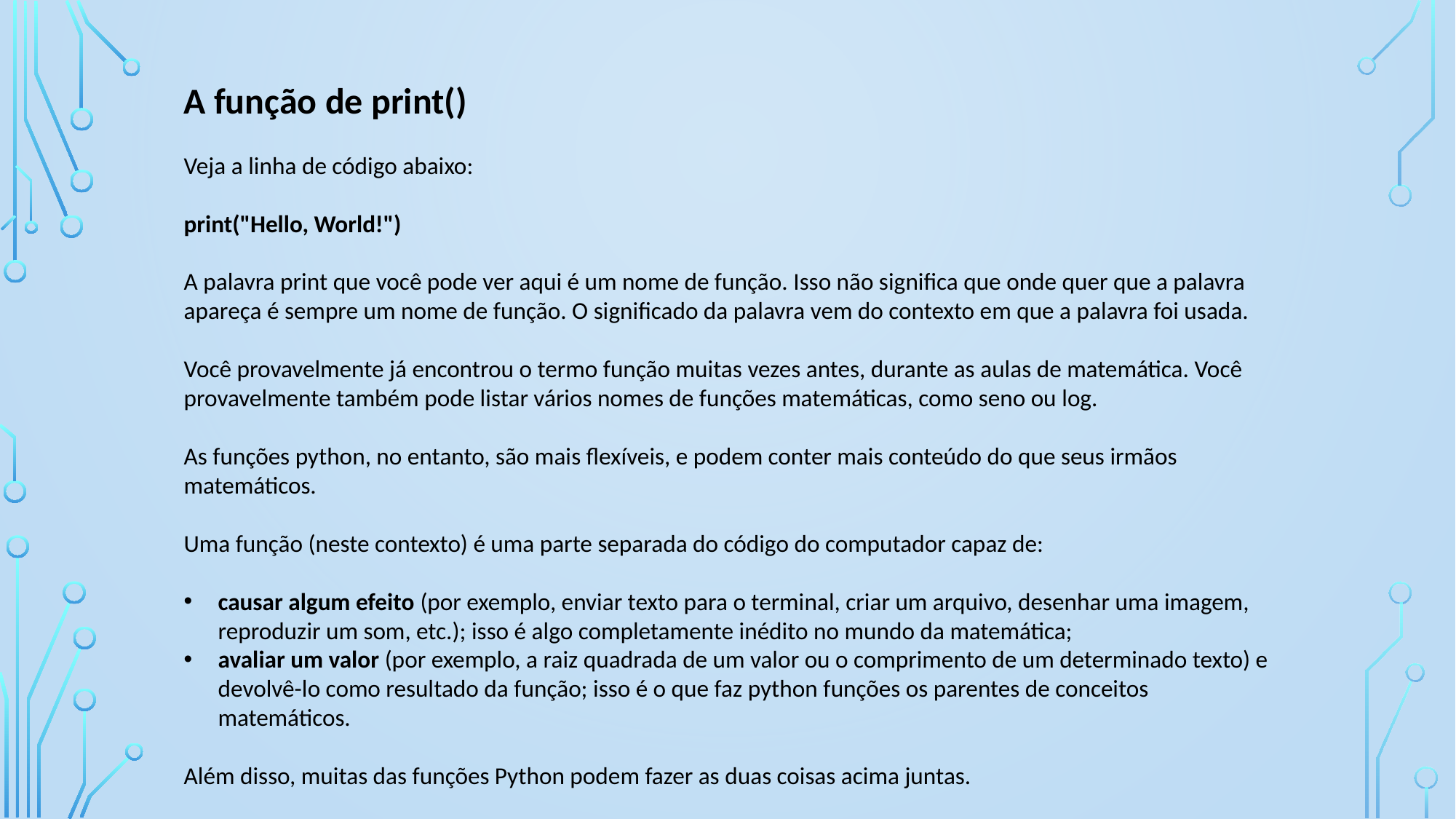

A função de print()

Veja a linha de código abaixo:

print("Hello, World!")

A palavra print que você pode ver aqui é um nome de função. Isso não significa que onde quer que a palavra apareça é sempre um nome de função. O significado da palavra vem do contexto em que a palavra foi usada.

Você provavelmente já encontrou o termo função muitas vezes antes, durante as aulas de matemática. Você provavelmente também pode listar vários nomes de funções matemáticas, como seno ou log.

As funções python, no entanto, são mais flexíveis, e podem conter mais conteúdo do que seus irmãos matemáticos.

Uma função (neste contexto) é uma parte separada do código do computador capaz de:

causar algum efeito (por exemplo, enviar texto para o terminal, criar um arquivo, desenhar uma imagem, reproduzir um som, etc.); isso é algo completamente inédito no mundo da matemática;
avaliar um valor (por exemplo, a raiz quadrada de um valor ou o comprimento de um determinado texto) e devolvê-lo como resultado da função; isso é o que faz python funções os parentes de conceitos matemáticos.

Além disso, muitas das funções Python podem fazer as duas coisas acima juntas.